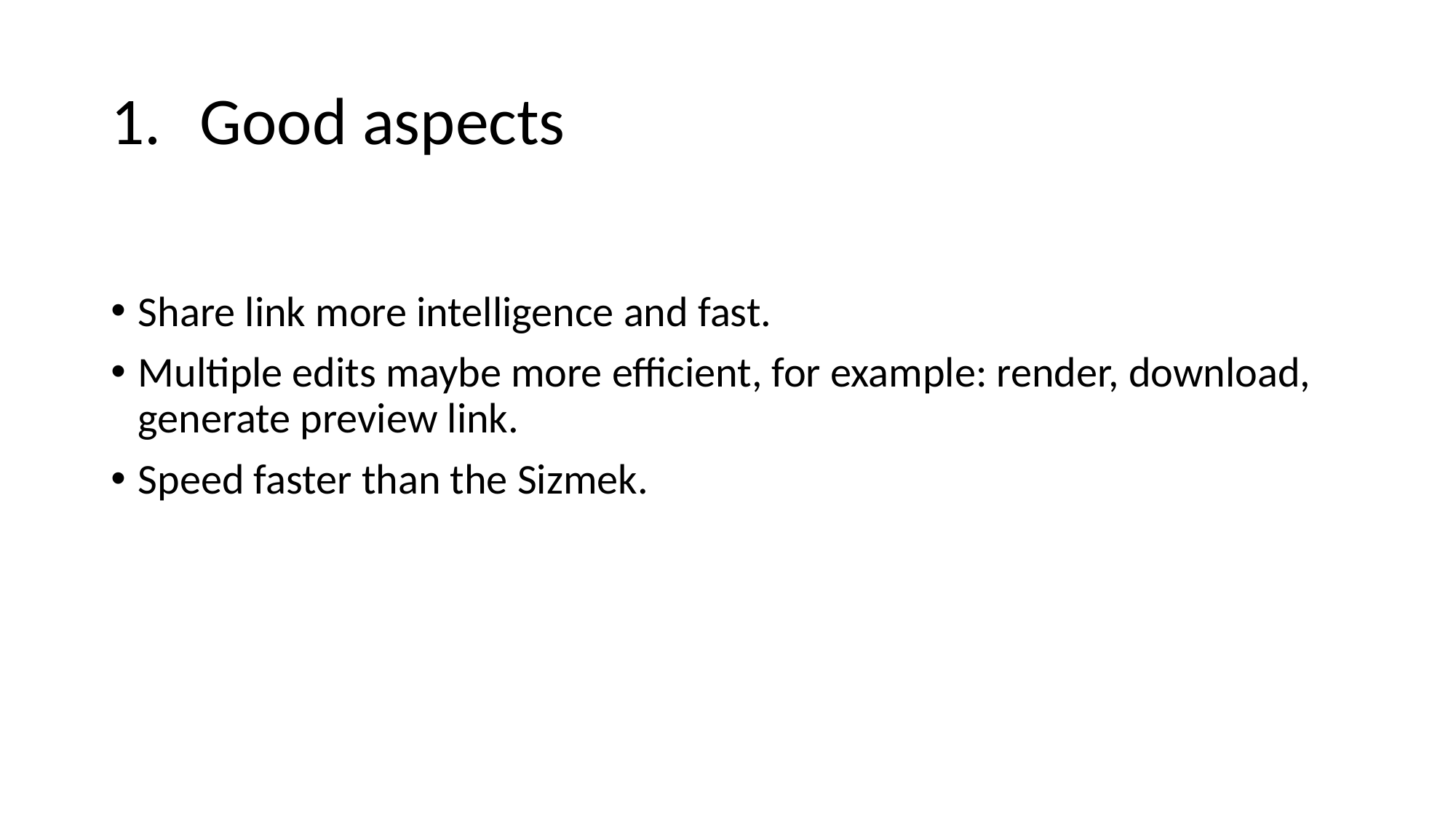

# Good aspects

Share link more intelligence and fast.
Multiple edits maybe more efficient, for example: render, download, generate preview link.
Speed faster than the Sizmek.